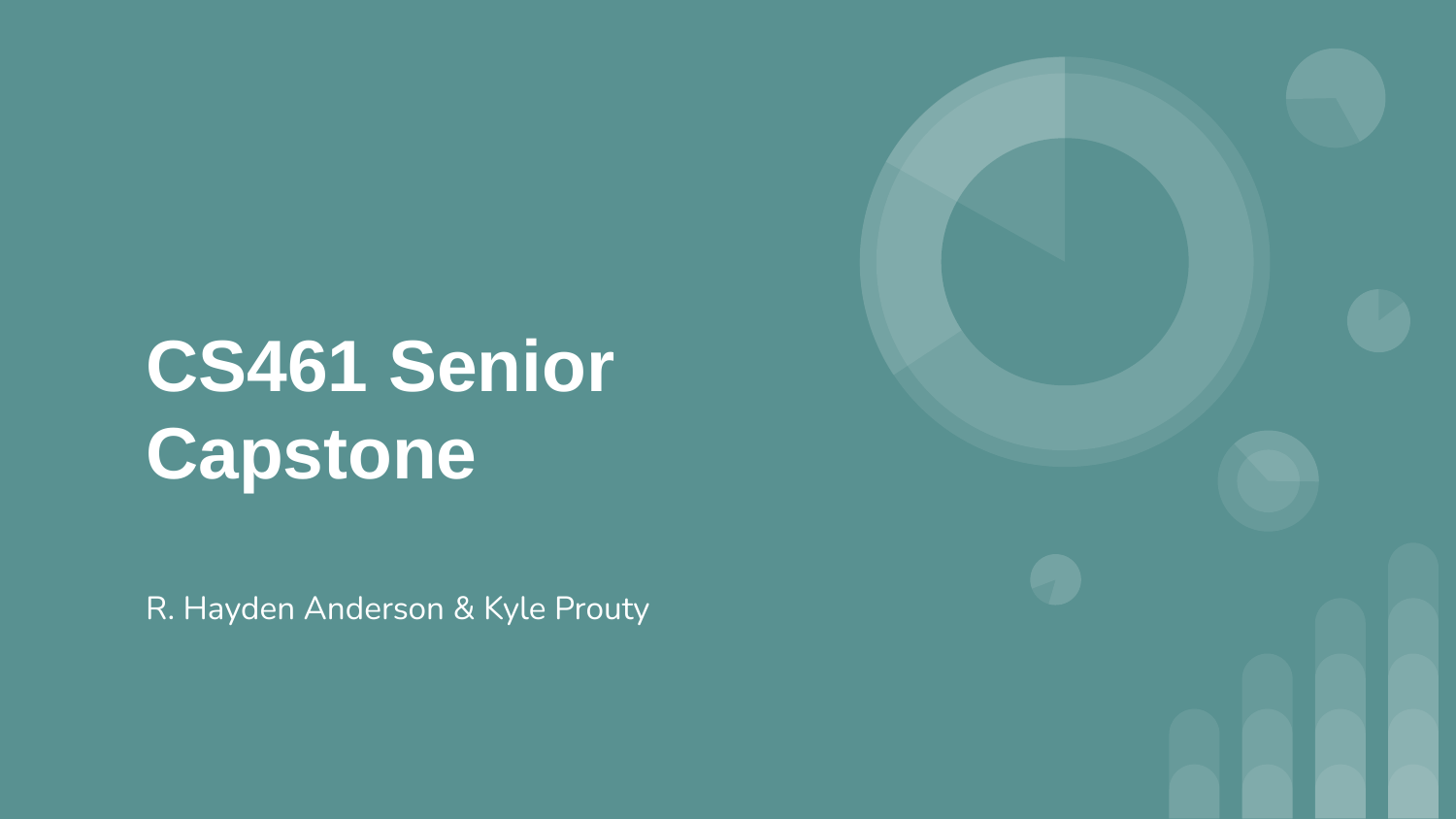

# CS461 Senior Capstone
R. Hayden Anderson & Kyle Prouty